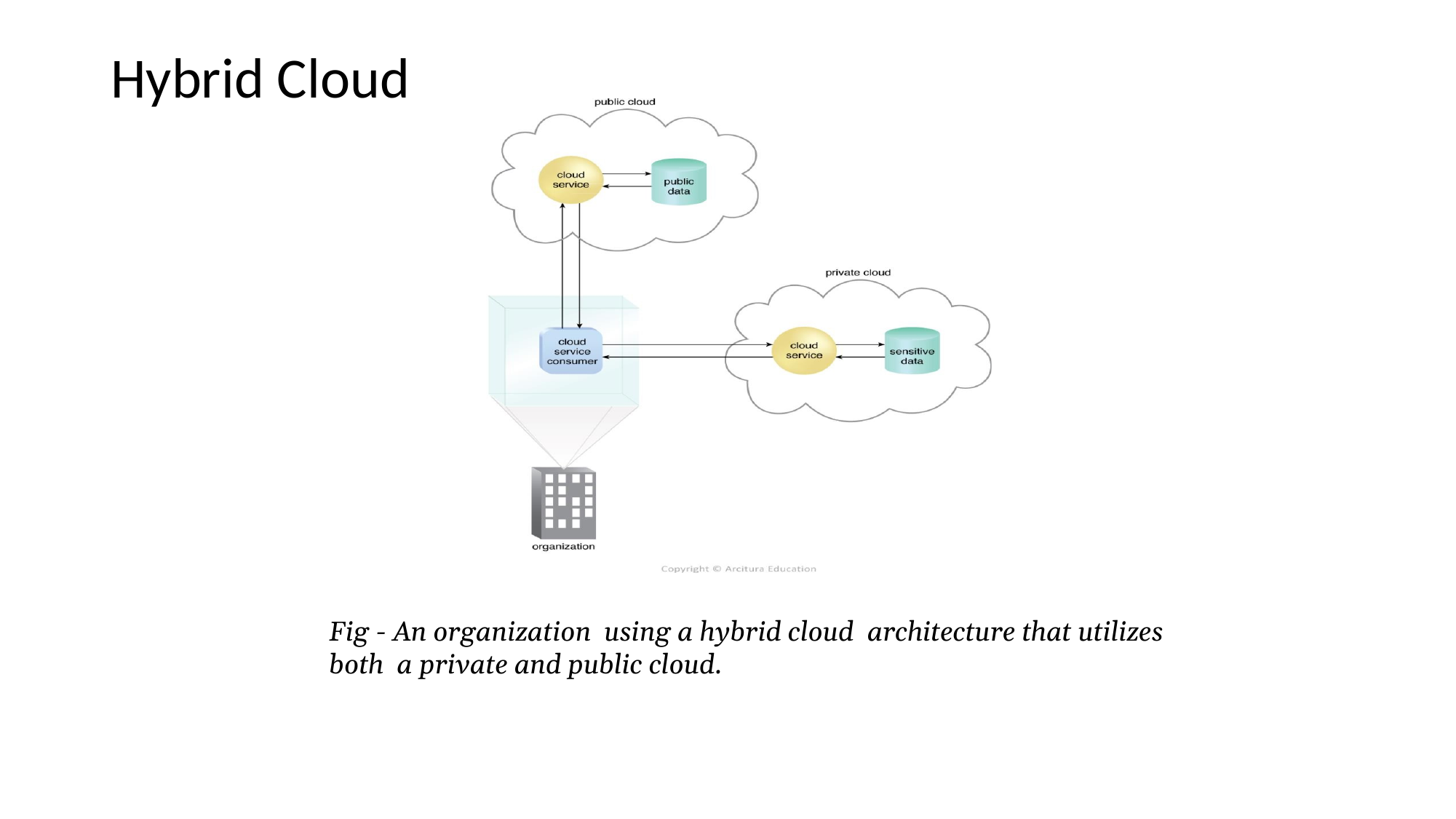

# Hybrid Cloud

Fig - An organization  using a hybrid cloud  architecture that utilizes both  a private and public cloud.